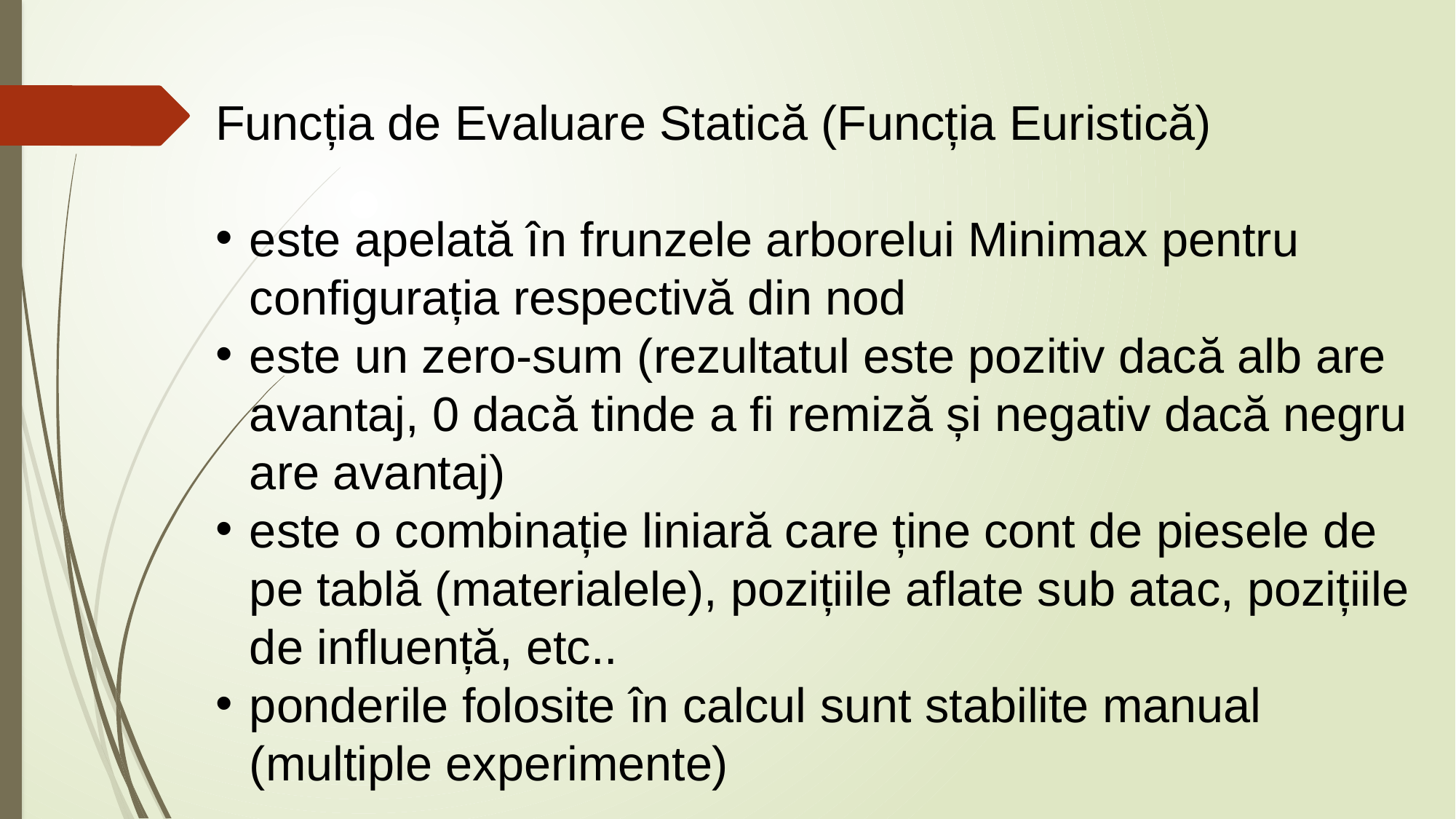

Funcția de Evaluare Statică (Funcția Euristică)

este apelată în frunzele arborelui Minimax pentru configurația respectivă din nod
este un zero-sum (rezultatul este pozitiv dacă alb are avantaj, 0 dacă tinde a fi remiză și negativ dacă negru are avantaj)
este o combinație liniară care ține cont de piesele de pe tablă (materialele), pozițiile aflate sub atac, pozițiile de influență, etc..
ponderile folosite în calcul sunt stabilite manual (multiple experimente)